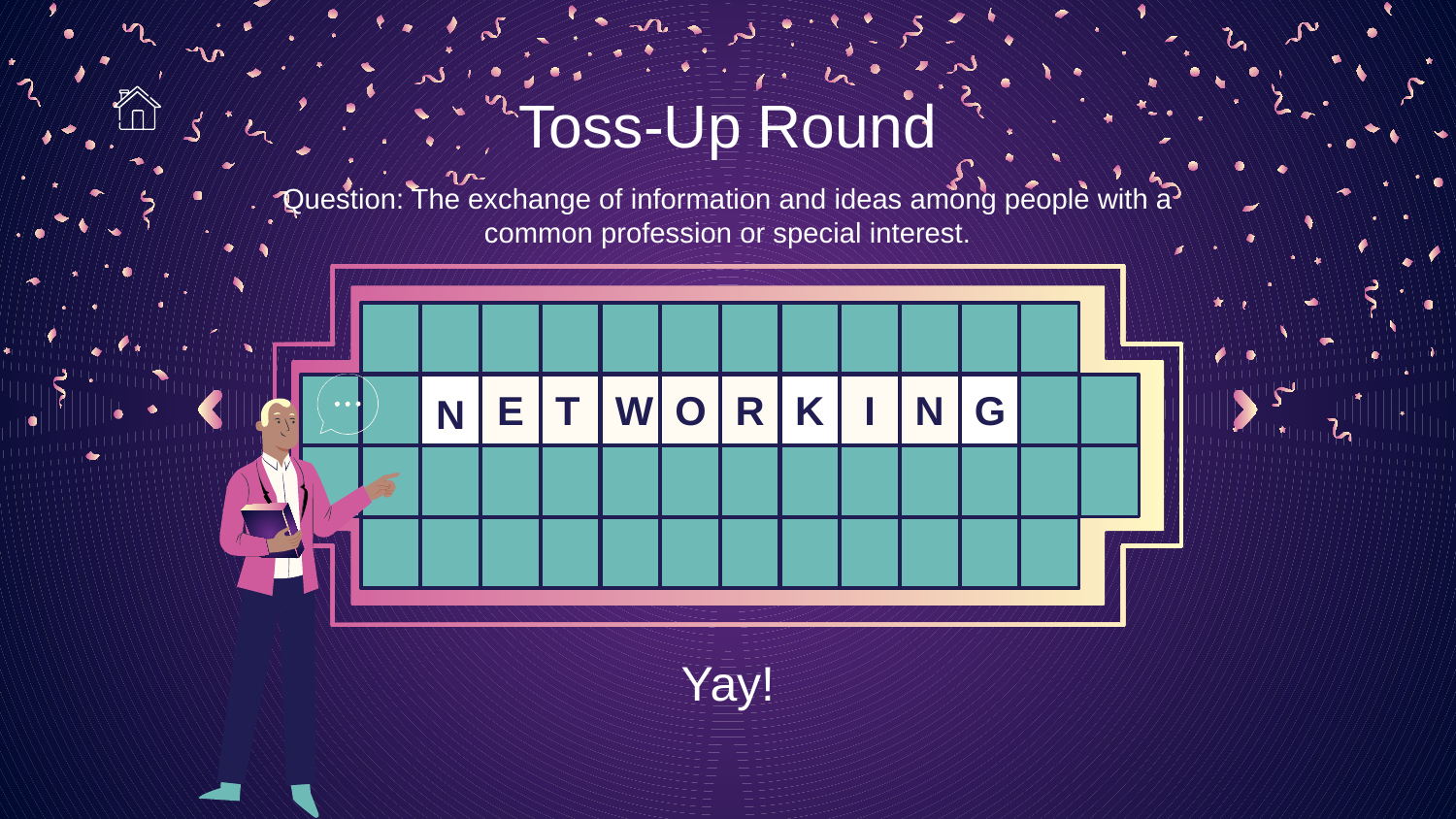

# Toss-Up Round

Question: The exchange of information and ideas among people with a common profession or special interest.

T
W
O
R
I
G

N
E

K

N

A
L
A
C
E
L
K
E

N
O
O
T
H
E
R

Yay!